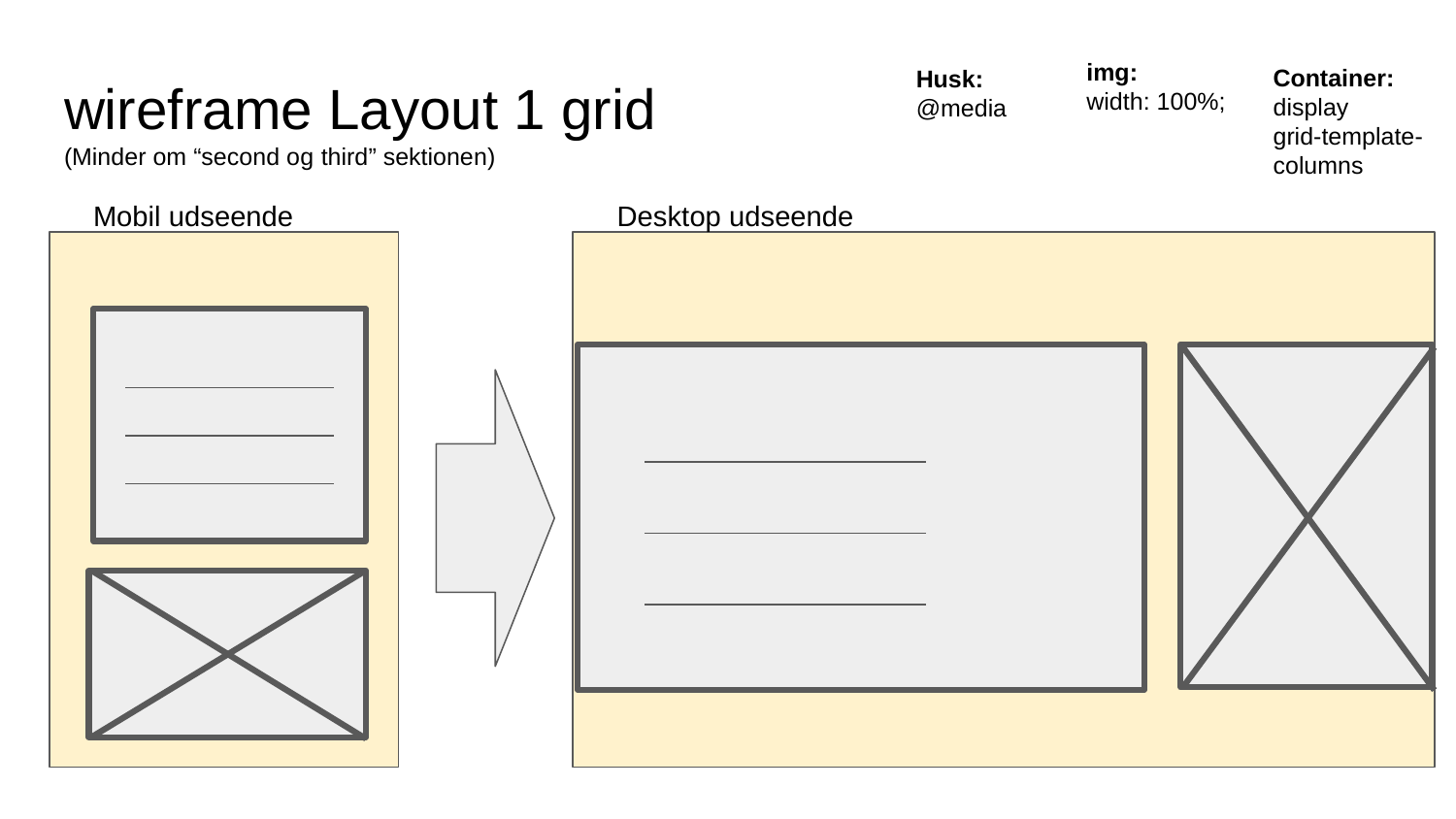

img:
width: 100%;
Container:
display
grid-template-columns
Husk:
@media
# wireframe Layout 1 grid
(Minder om “second og third” sektionen)
Mobil udseende

Desktop udseende